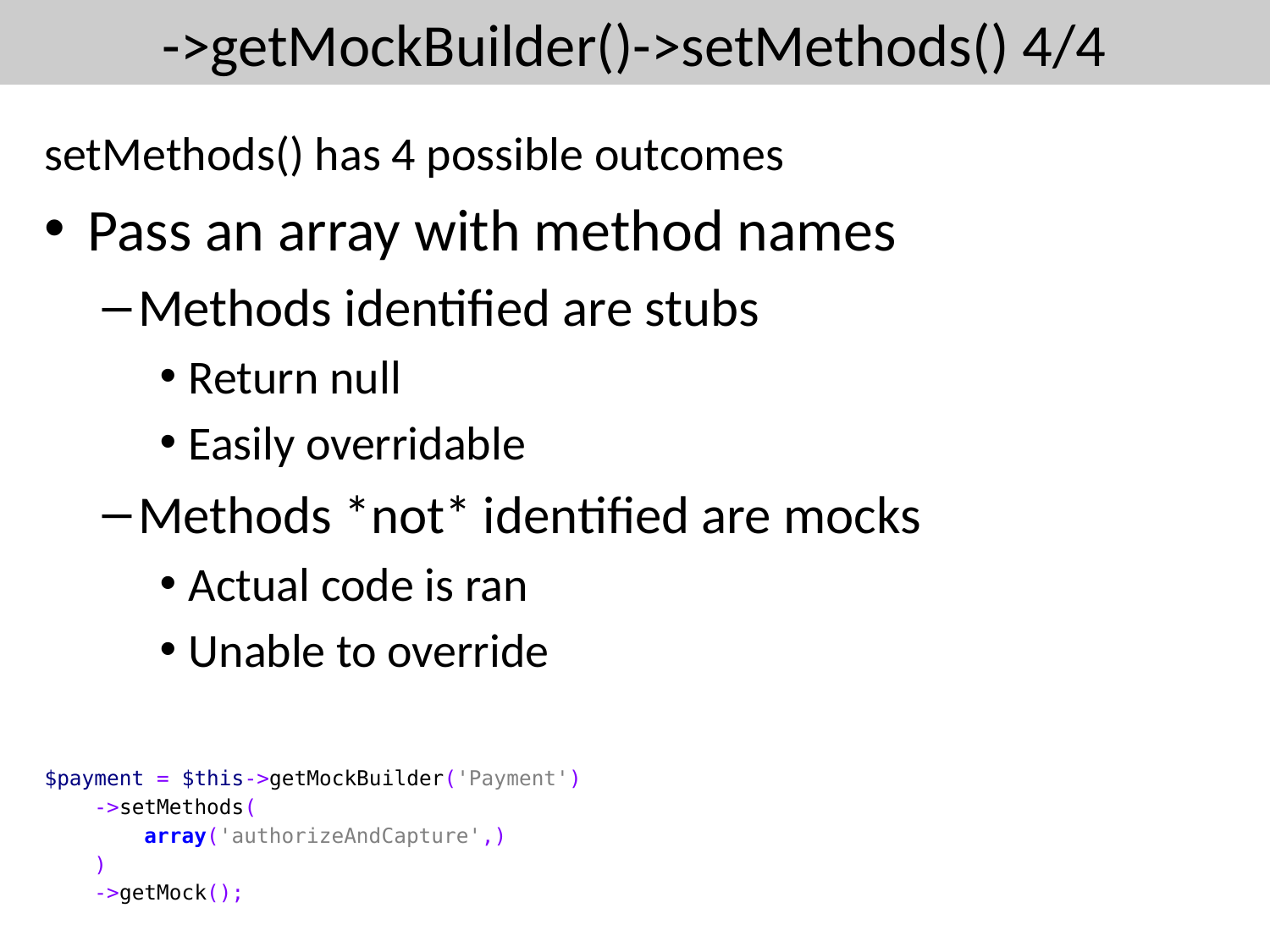

# ->getMockBuilder()->setMethods() 4/4
setMethods() has 4 possible outcomes
Pass an array with method names
Methods identified are stubs
Return null
Easily overridable
Methods *not* identified are mocks
Actual code is ran
Unable to override

$payment = $this->getMockBuilder('Payment')
    ->setMethods(
        array('authorizeAndCapture',)
    )
    ->getMock();